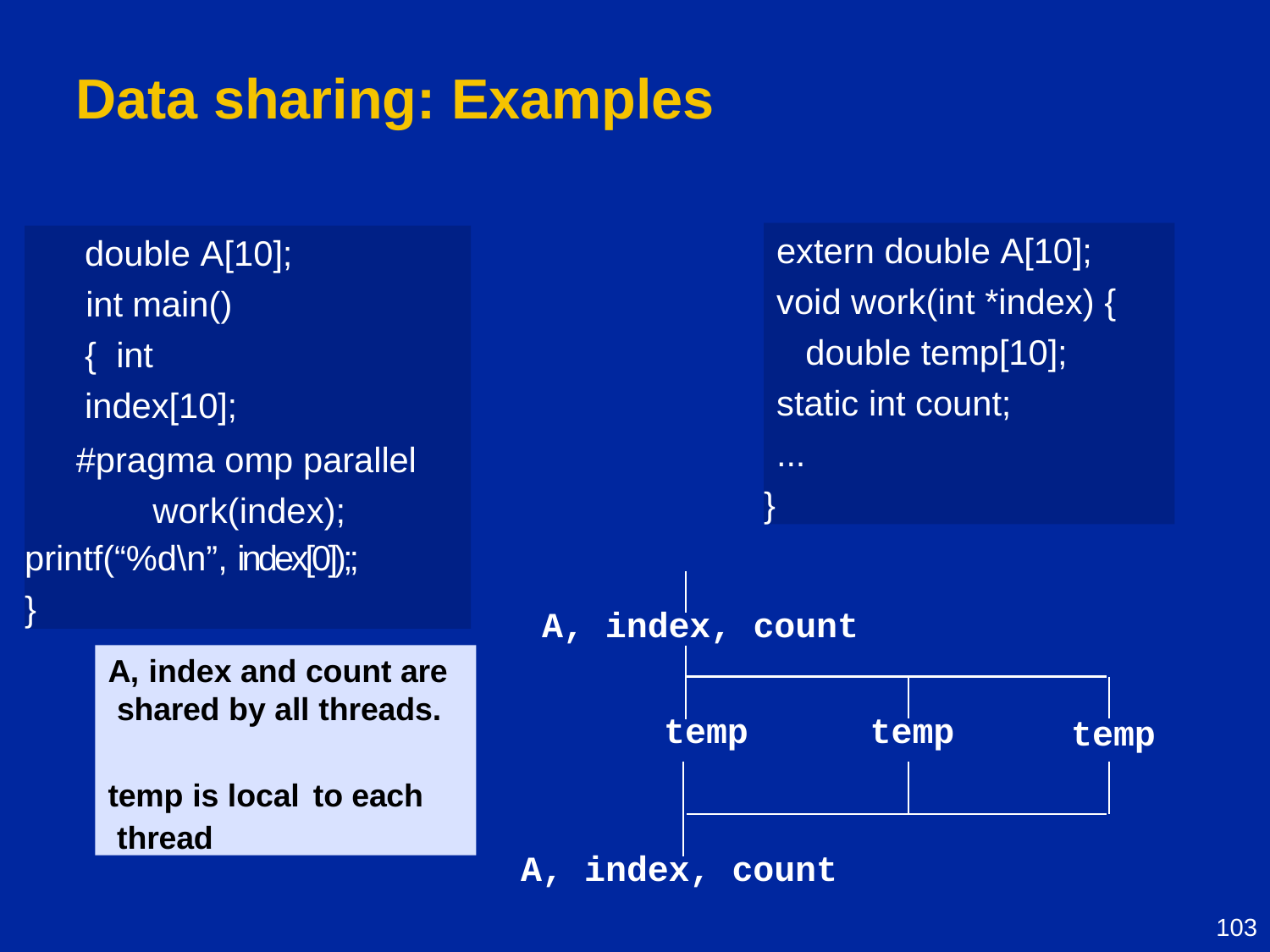

# Data sharing: Examples
extern double A[10];
void work(int *index) {  double temp[10];
static int count;
...
}
double A[10];
int main() {  int index[10];
#pragma omp parallel  work(index);
printf(“%d\n”, index[0]);;
}

A, index, count
A, index and count are  shared by all threads.

temp is local to each  thread

A, index and count are
shared by all threads.

temp is local to each  thread

temp
temp
temp

A, index, count
103